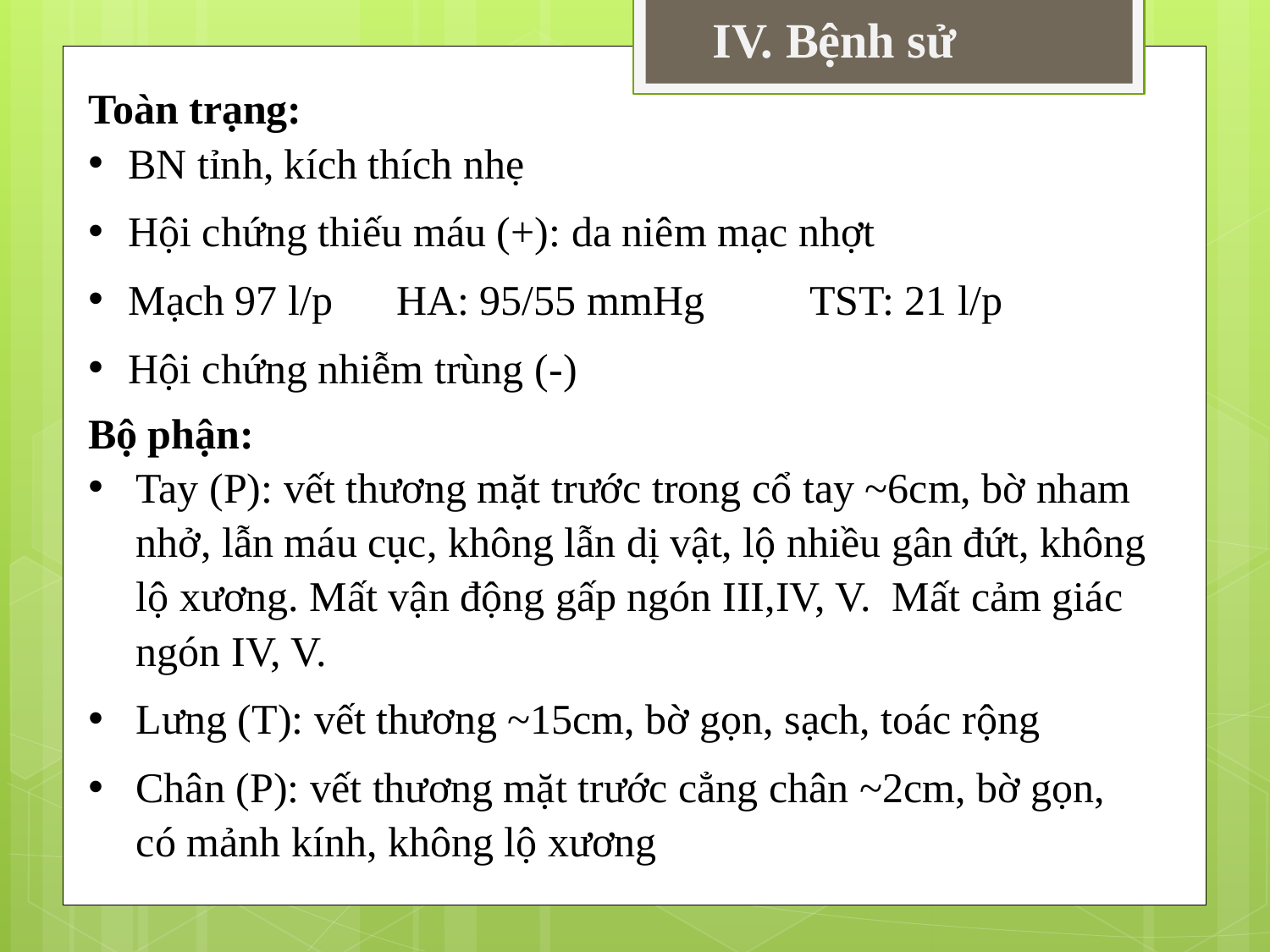

IV. Bệnh sử
Toàn trạng:
BN tỉnh, kích thích nhẹ
Hội chứng thiếu máu (+): da niêm mạc nhợt
Mạch 97 l/p      HA: 95/55 mmHg          TST: 21 l/p
Hội chứng nhiễm trùng (-)
Bộ phận:
Tay (P): vết thương mặt trước trong cổ tay ~6cm, bờ nham nhở, lẫn máu cục, không lẫn dị vật, lộ nhiều gân đứt, không lộ xương. Mất vận động gấp ngón III,IV, V.  Mất cảm giác ngón IV, V.
Lưng (T): vết thương ~15cm, bờ gọn, sạch, toác rộng
Chân (P): vết thương mặt trước cẳng chân ~2cm, bờ gọn, có mảnh kính, không lộ xương